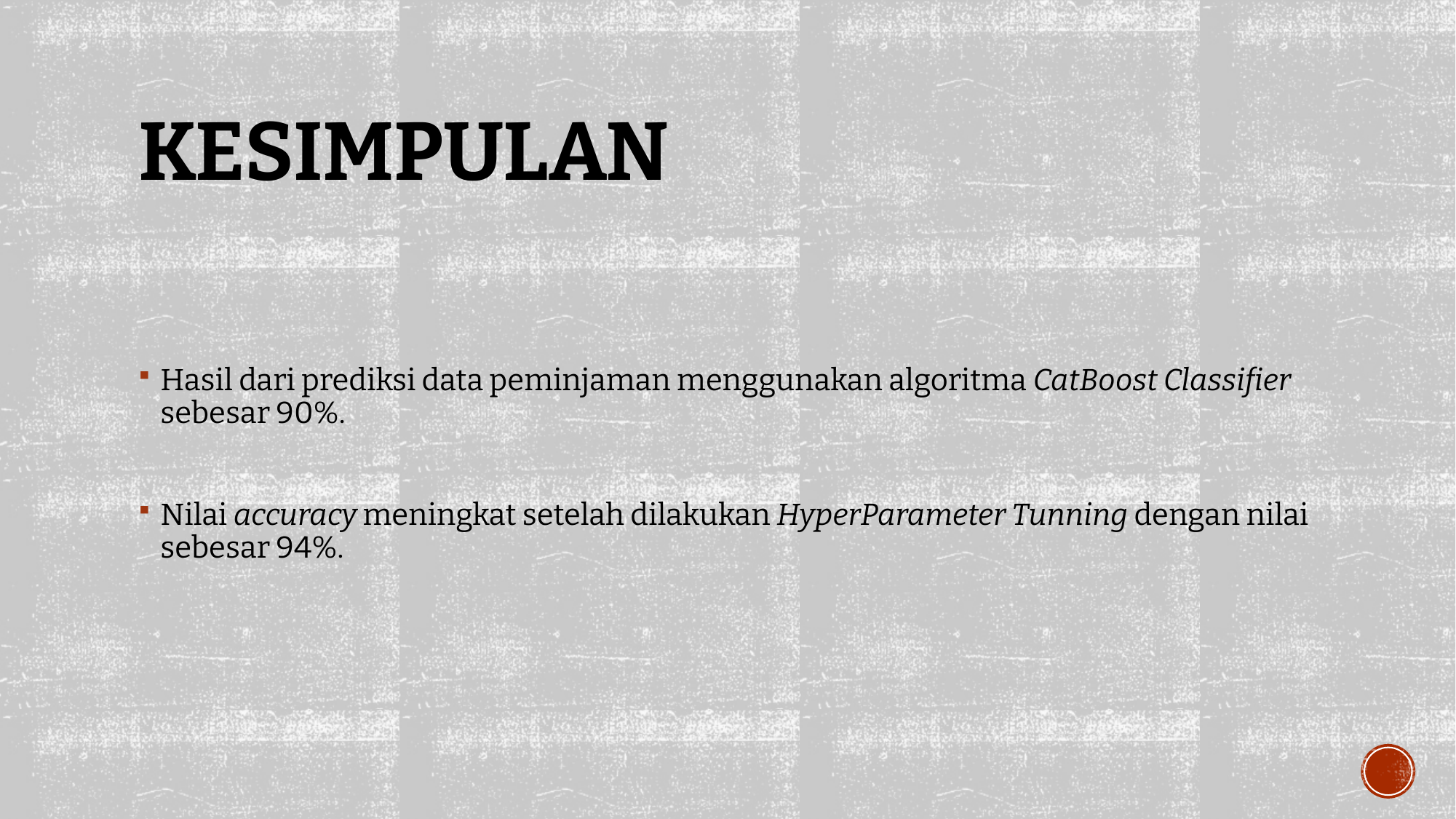

# Kesimpulan

Hasil dari prediksi data peminjaman menggunakan algoritma CatBoost Classifier sebesar 90%.

Nilai accuracy meningkat setelah dilakukan HyperParameter Tunning dengan nilai sebesar 94%.